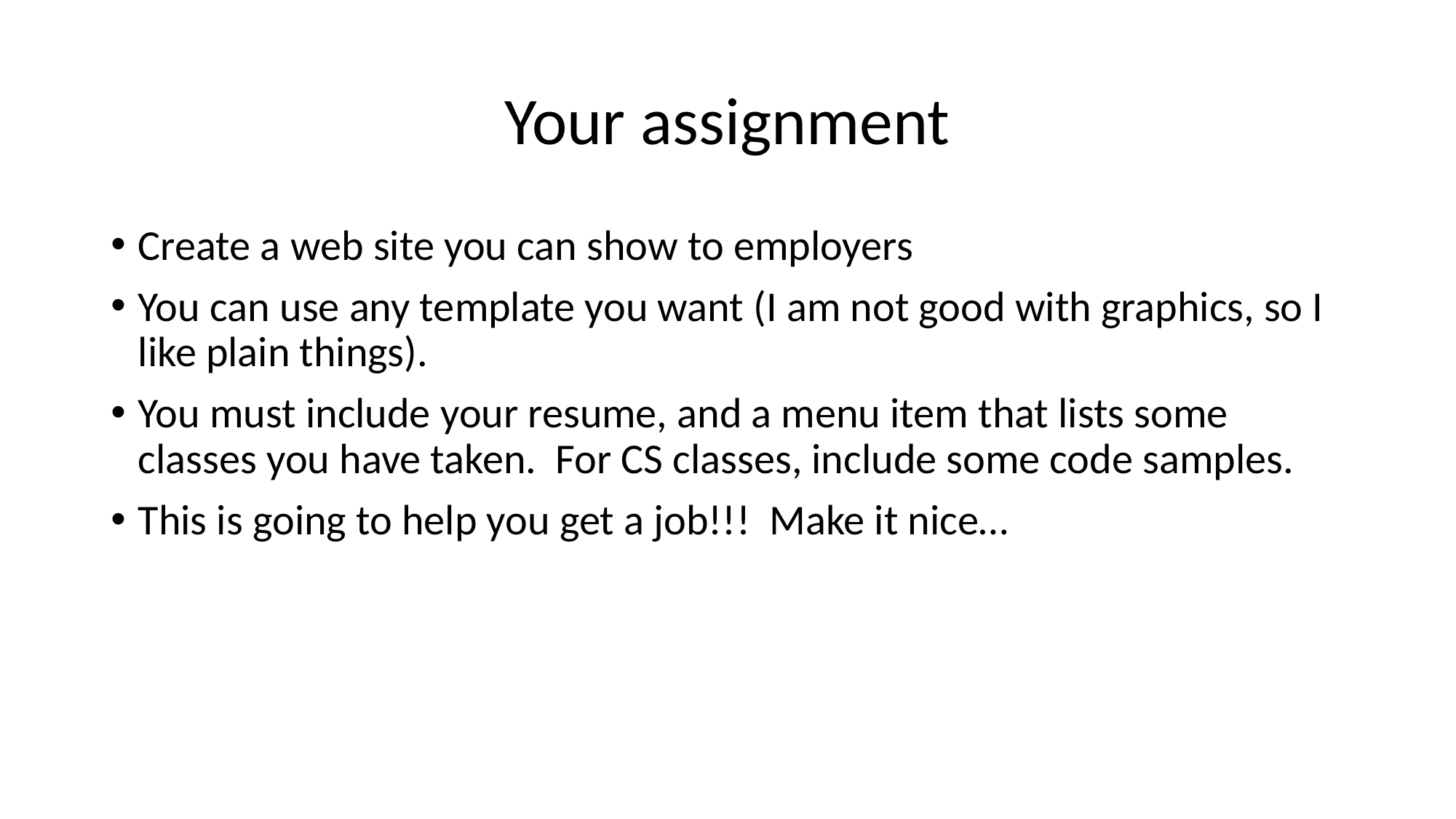

# Your assignment
Create a web site you can show to employers
You can use any template you want (I am not good with graphics, so I like plain things).
You must include your resume, and a menu item that lists some classes you have taken.  For CS classes, include some code samples.
This is going to help you get a job!!!  Make it nice…